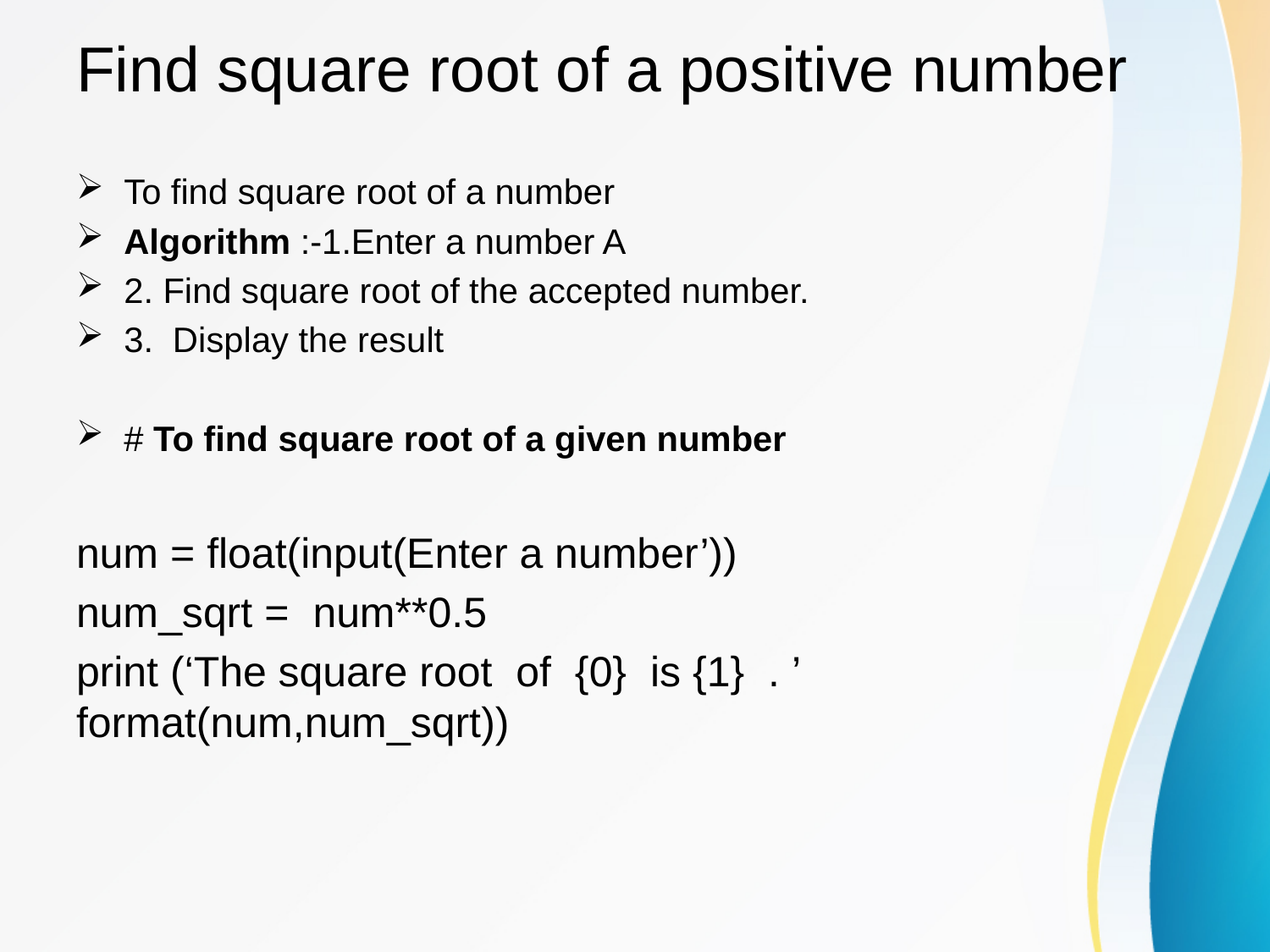

# Find square root of a positive number
To find square root of a number
Algorithm :-1.Enter a number A
2. Find square root of the accepted number.
3.  Display the result

# To find square root of a given number

num = float(input(Enter a number’))
num_sqrt =  num**0.5
print (‘The square root  of  {0}  is {1}  . ’ format(num,num_sqrt))